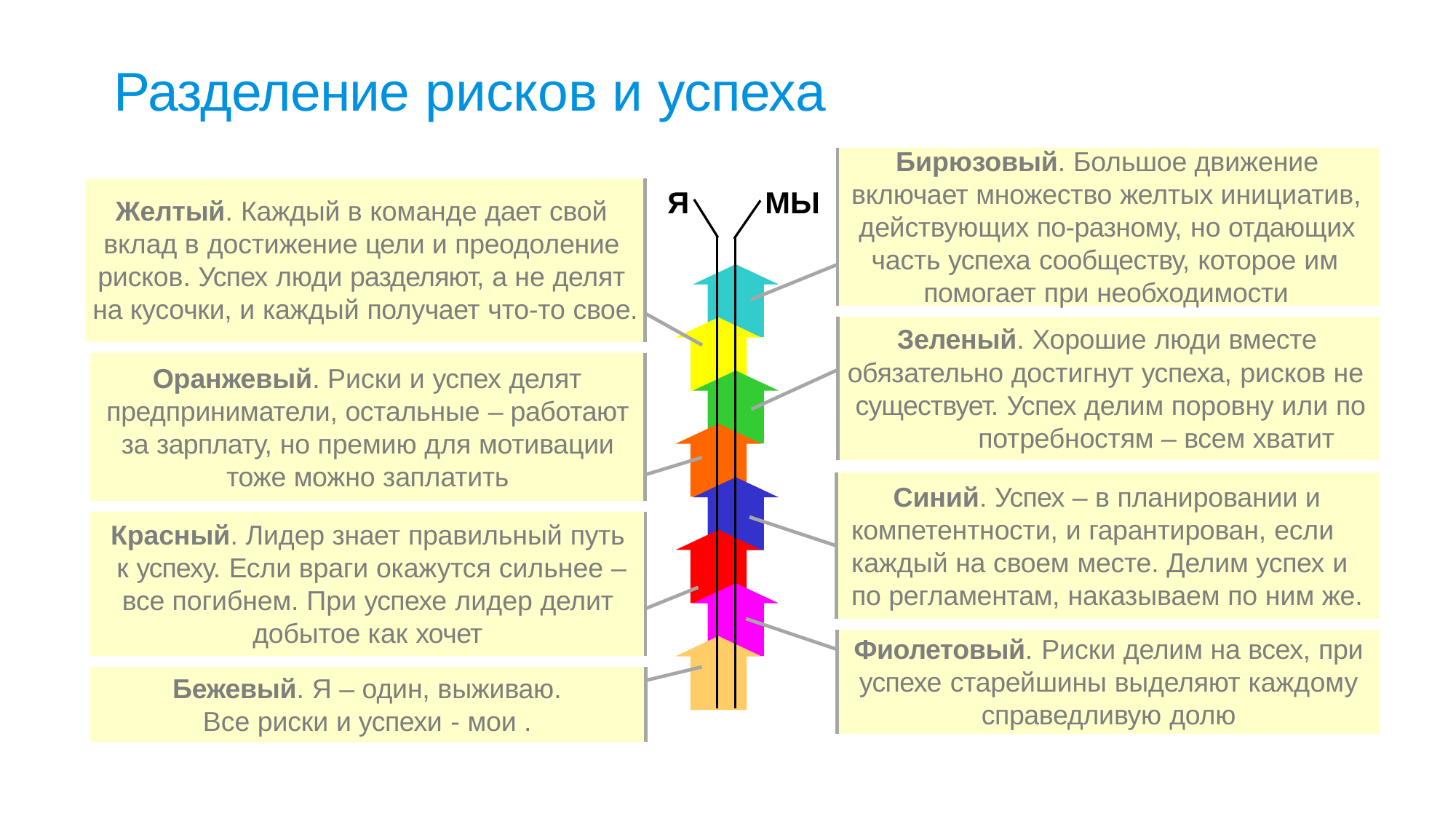

# Разделение рисков и успеха
Бирюзовый. Большое движение  включает множество желтых инициатив,  действующих по-разному, но отдающих
часть успеха сообществу, которое им  помогает при необходимости

Я
МЫ
Желтый. Каждый в команде дает свой  вклад в достижение цели и преодоление  рисков. Успех люди разделяют, а не делят  на кусочки, и каждый получает что-то свое.

Зеленый. Хорошие люди вместе  обязательно достигнут успеха, рисков не  существует. Успех делим поровну или по
потребностям – всем хватит

Оранжевый. Риски и успех делят
предприниматели, остальные – работают  за зарплату, но премию для мотивации  тоже можно заплатить

Синий. Успех – в планировании и  компетентности, и гарантирован, если  каждый на своем месте. Делим успех и  по регламентам, наказываем по ним же.

Красный. Лидер знает правильный путь  к успеху. Если враги окажутся сильнее –  все погибнем. При успехе лидер делит  добытое как хочет

Фиолетовый. Риски делим на всех, при  успехе старейшины выделяют каждому  справедливую долю
Бежевый. Я – один, выживаю.
Все риски и успехи - мои .